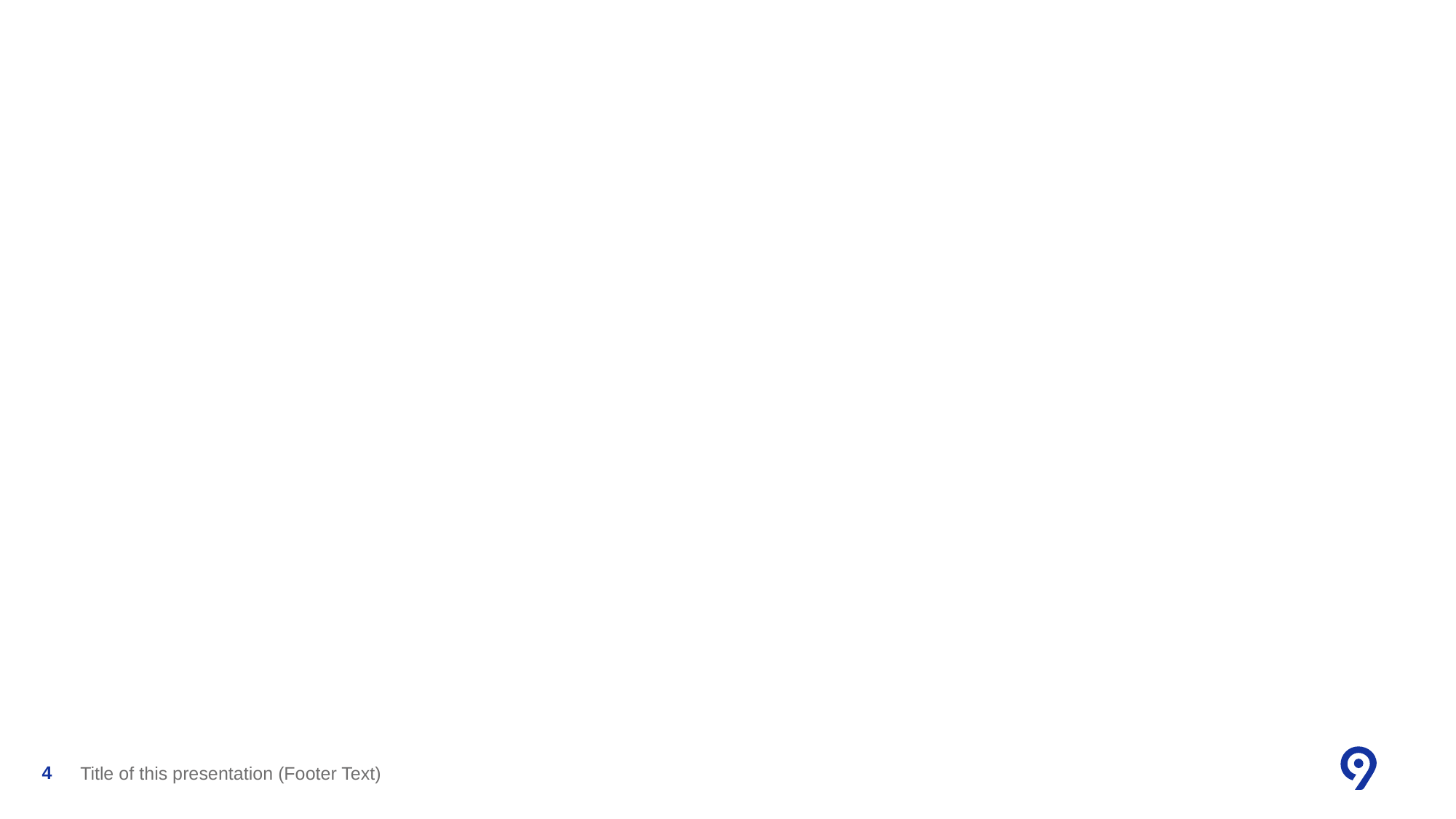

#

Title of this presentation (Footer Text)
4